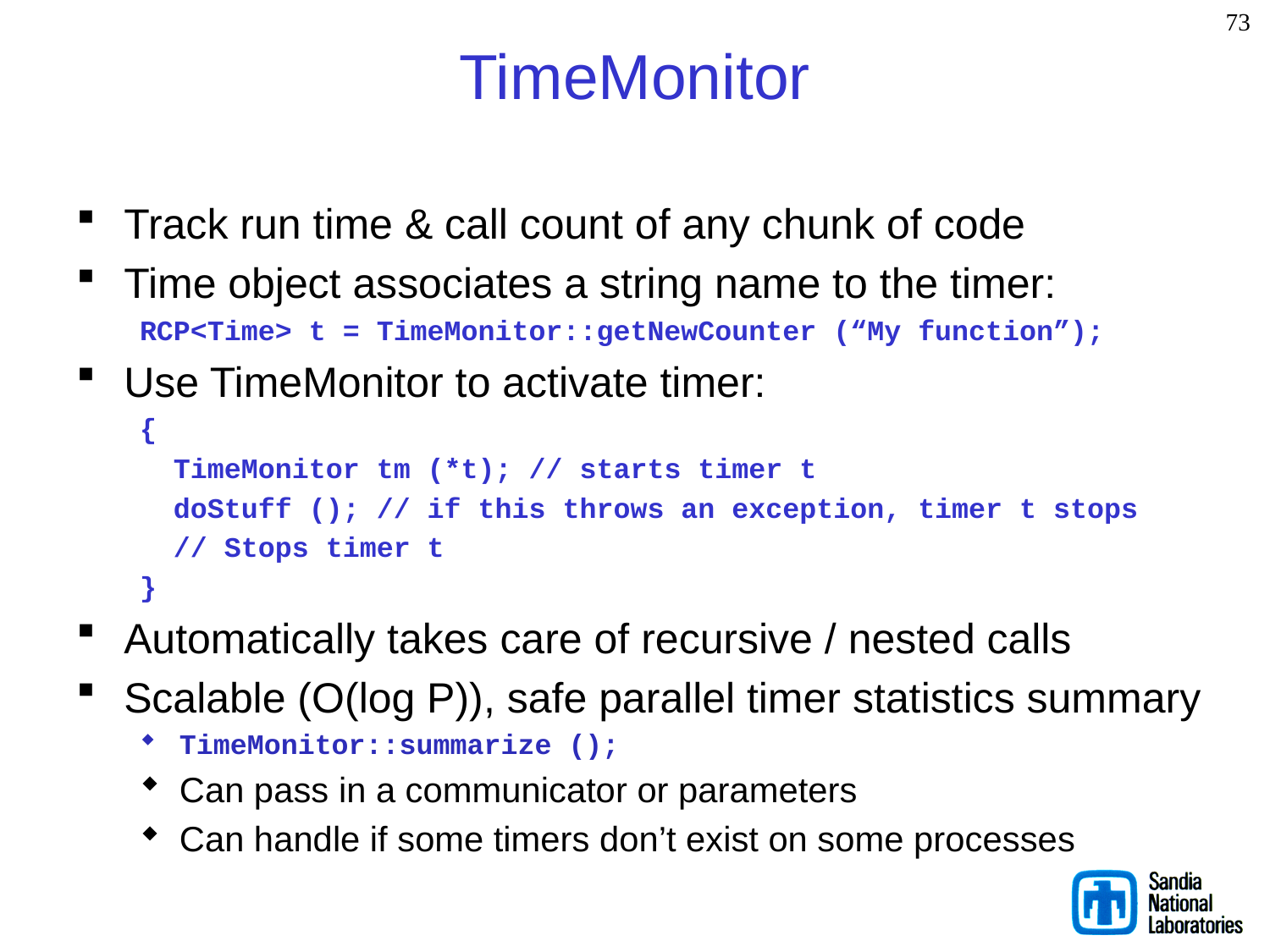

73
# TimeMonitor
Track run time & call count of any chunk of code
Time object associates a string name to the timer:
RCP<Time> t = TimeMonitor::getNewCounter (“My function”);
Use TimeMonitor to activate timer:
{
  TimeMonitor tm (*t); // starts timer t
  doStuff (); // if this throws an exception, timer t stops
  // Stops timer t
}
Automatically takes care of recursive / nested calls
Scalable (O(log P)), safe parallel timer statistics summary
TimeMonitor::summarize ();
Can pass in a communicator or parameters
Can handle if some timers don’t exist on some processes